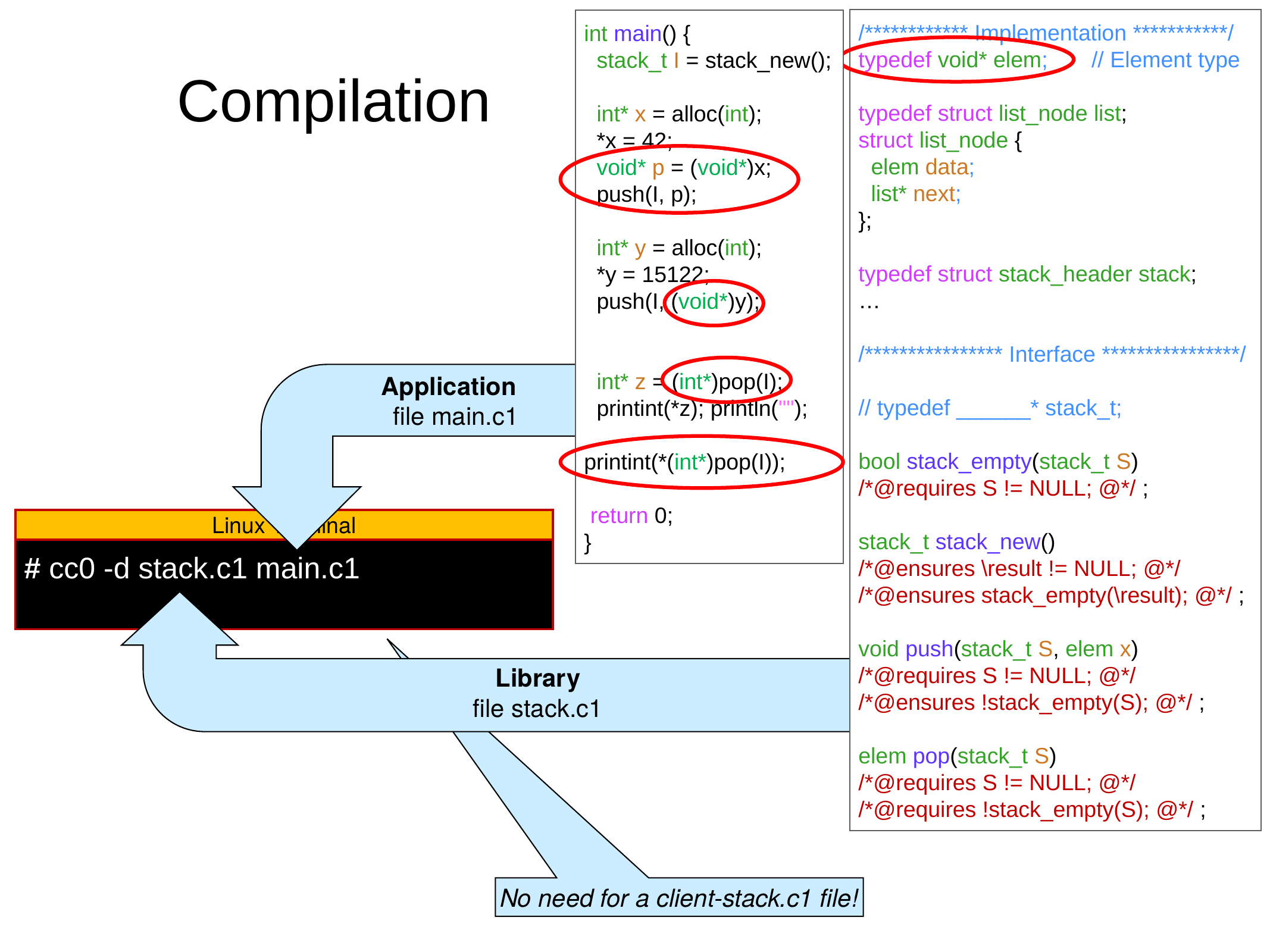

int main() {
  stack_t I = stack_new();

  int* x = alloc(int);
  *x = 42;
  void* p = (void*)x;
  push(I, p);

  int* y = alloc(int);
  *y = 15122;
  push(I, (void*)y);

  int* z = (int*)pop(I);
  printint(*z); println("");

printint(*(int*)pop(I));

 return 0;
}
/************ Implementation ***********/
typedef void* elem;       // Element type

typedef struct list_node list;
struct list_node {
  elem data;
  list* next;
};

typedef struct stack_header stack;
…

/**************** Interface ****************/

// typedef ______* stack_t;

bool stack_empty(stack_t S)
/*@requires S != NULL; @*/ ;

stack_t stack_new()
/*@ensures \result != NULL; @*/
/*@ensures stack_empty(\result); @*/ ;

void push(stack_t S, elem x)
/*@requires S != NULL; @*/
/*@ensures !stack_empty(S); @*/ ;

elem pop(stack_t S)
/*@requires S != NULL; @*/
/*@requires !stack_empty(S); @*/ ;
# Compilation

Application
 file main.c1

Linux Terminal
# cc0 -d stack.c1 main.c1

Library
file stack.c1
No need for a client-stack.c1 file!